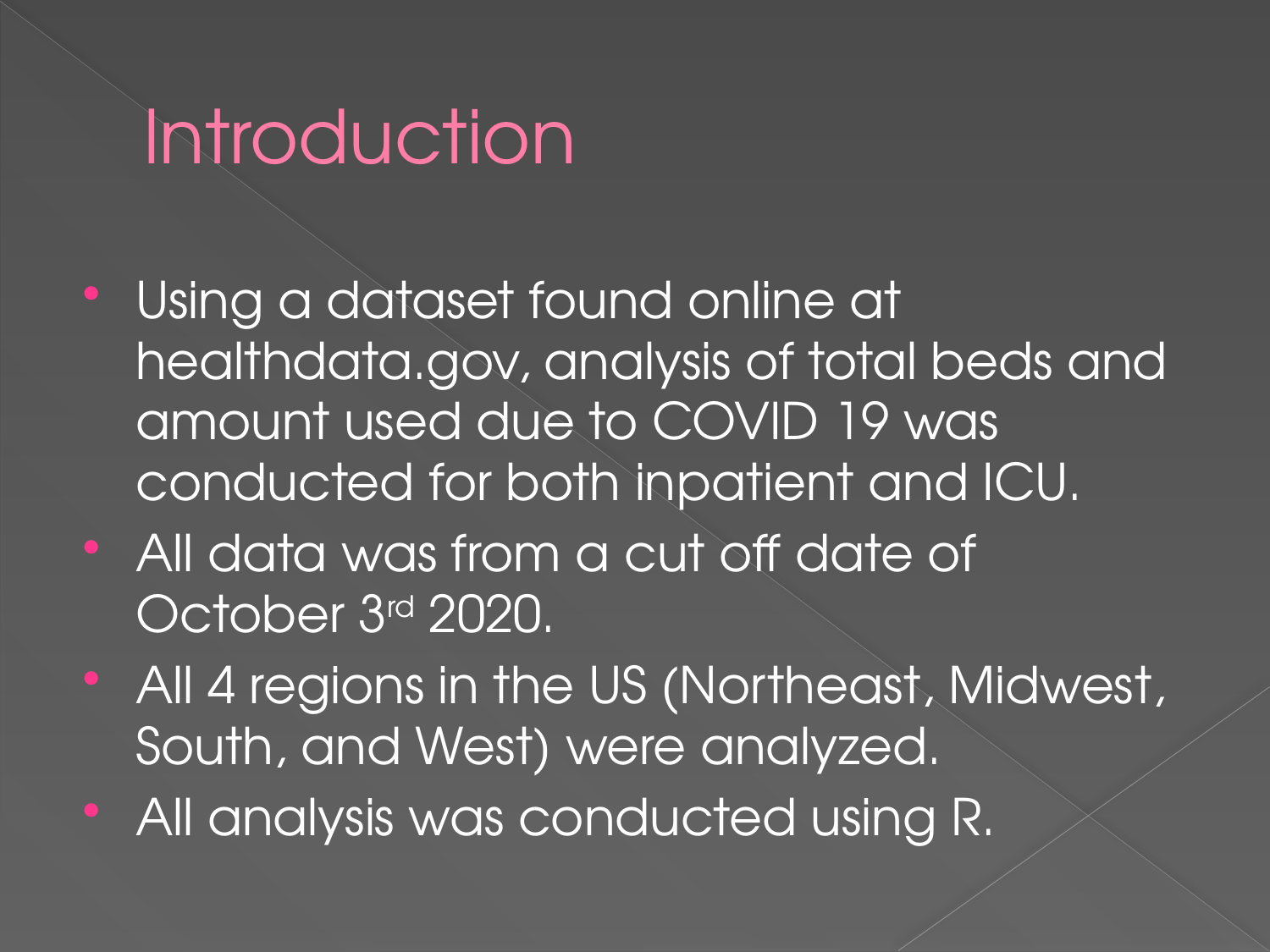

# Introduction
Using a dataset found online at healthdata.gov, analysis of total beds and amount used due to COVID 19 was conducted for both inpatient and ICU.
All data was from a cut off date of October 3rd 2020.
All 4 regions in the US (Northeast, Midwest, South, and West) were analyzed.
All analysis was conducted using R.